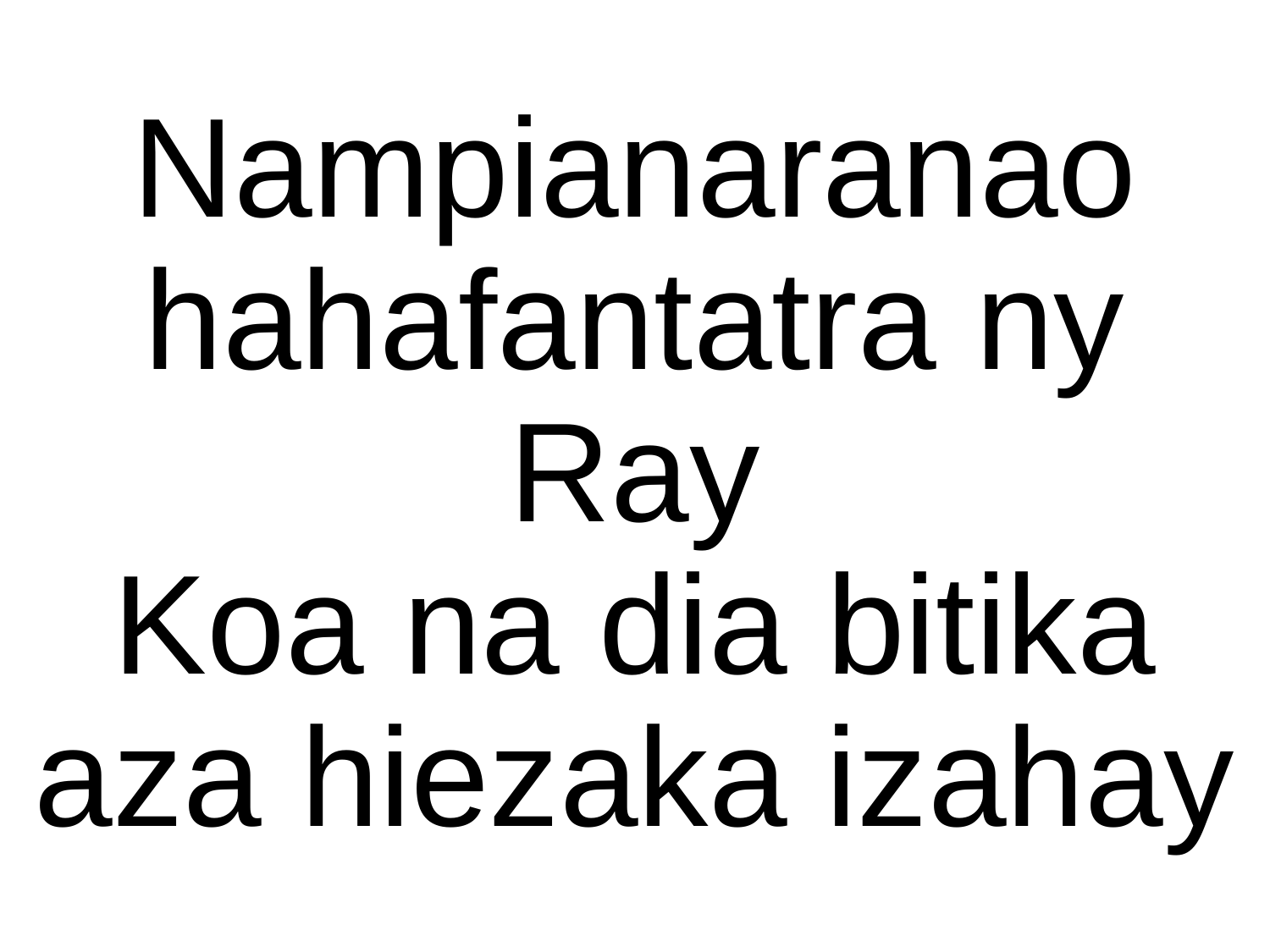

# Nampianaranao hahafantatra ny Ray Koa na dia bitika aza hiezaka izahay